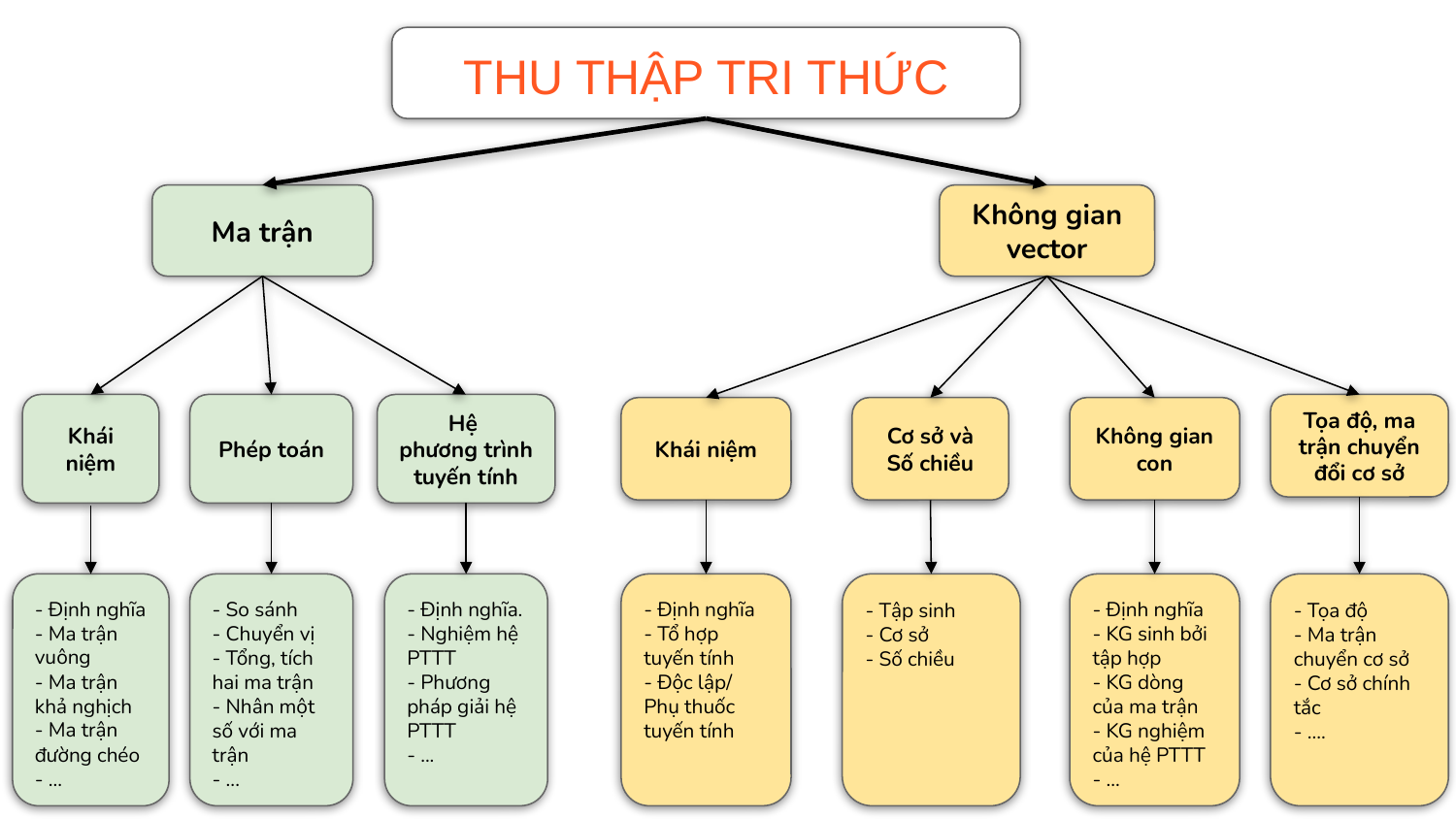

THU THẬP TRI THỨC
Ma trận
Không gian vector
Khái niệm
Phép toán
Hệ
phương trình tuyến tính
Tọa độ, ma trận chuyển đổi cơ sở
Khái niệm
Cơ sở và Số chiều
Không gian con
- Định nghĩa
- Ma trận vuông
- Ma trận khả nghịch
- Ma trận đường chéo - ...
- So sánh
- Chuyển vị
- Tổng, tích hai ma trận
- Nhân một số với ma trận
- ...
- Định nghĩa.
- Nghiệm hệ PTTT
- Phương pháp giải hệ PTTT
- ...
- Định nghĩa
- Tổ hợp tuyến tính
- Độc lập/ Phụ thuốc tuyến tính

- Tập sinh
- Cơ sở
- Số chiều
- Định nghĩa
- KG sinh bởi tập hợp
- KG dòng của ma trận
- KG nghiệm của hệ PTTT
- ...

- Tọa độ
- Ma trận chuyển cơ sở
- Cơ sở chính tắc
- ....
9